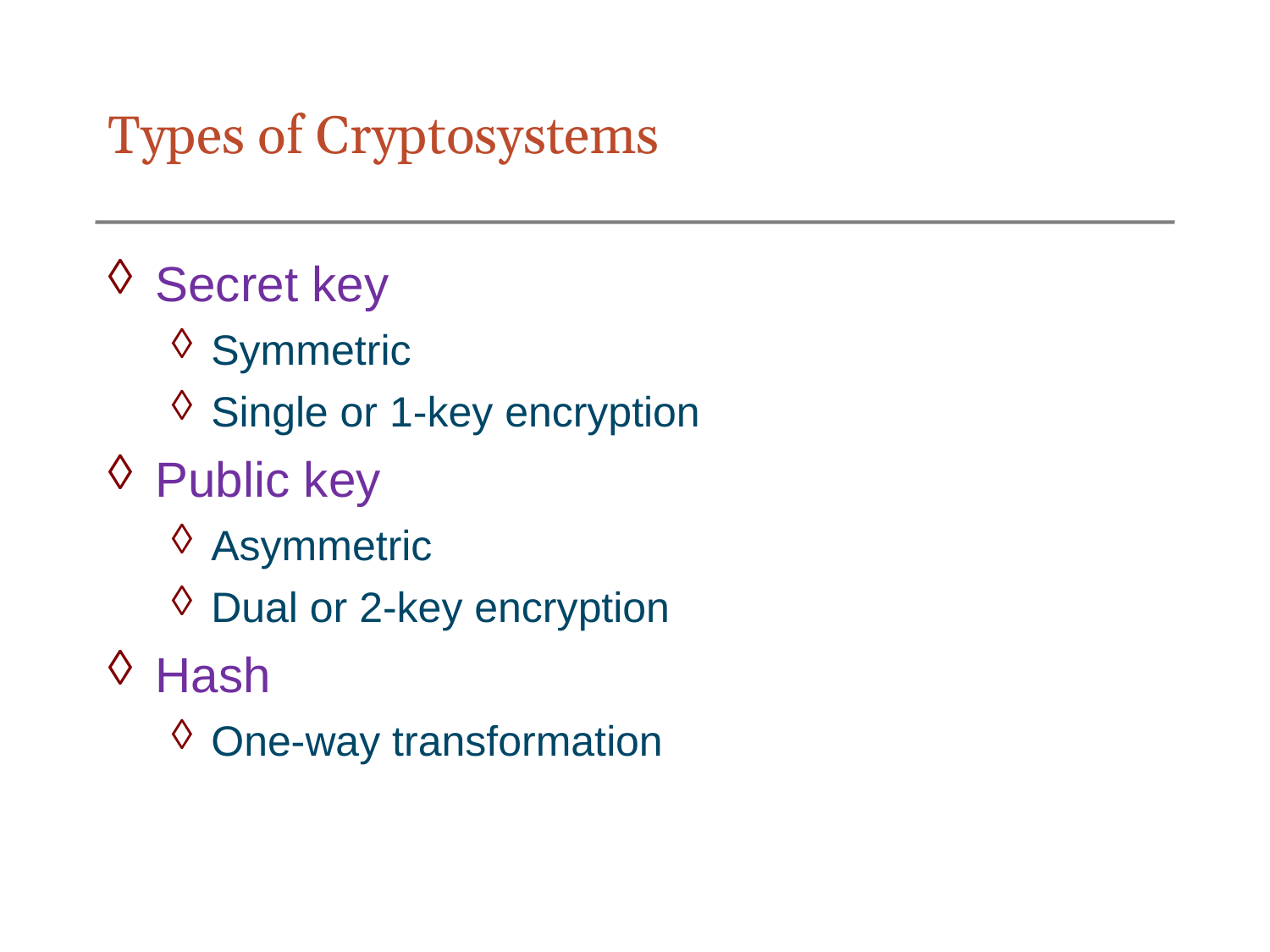

# Types of Cryptosystems
Secret key
Symmetric
Single or 1-key encryption
Public key
Asymmetric
Dual or 2-key encryption
Hash
One-way transformation